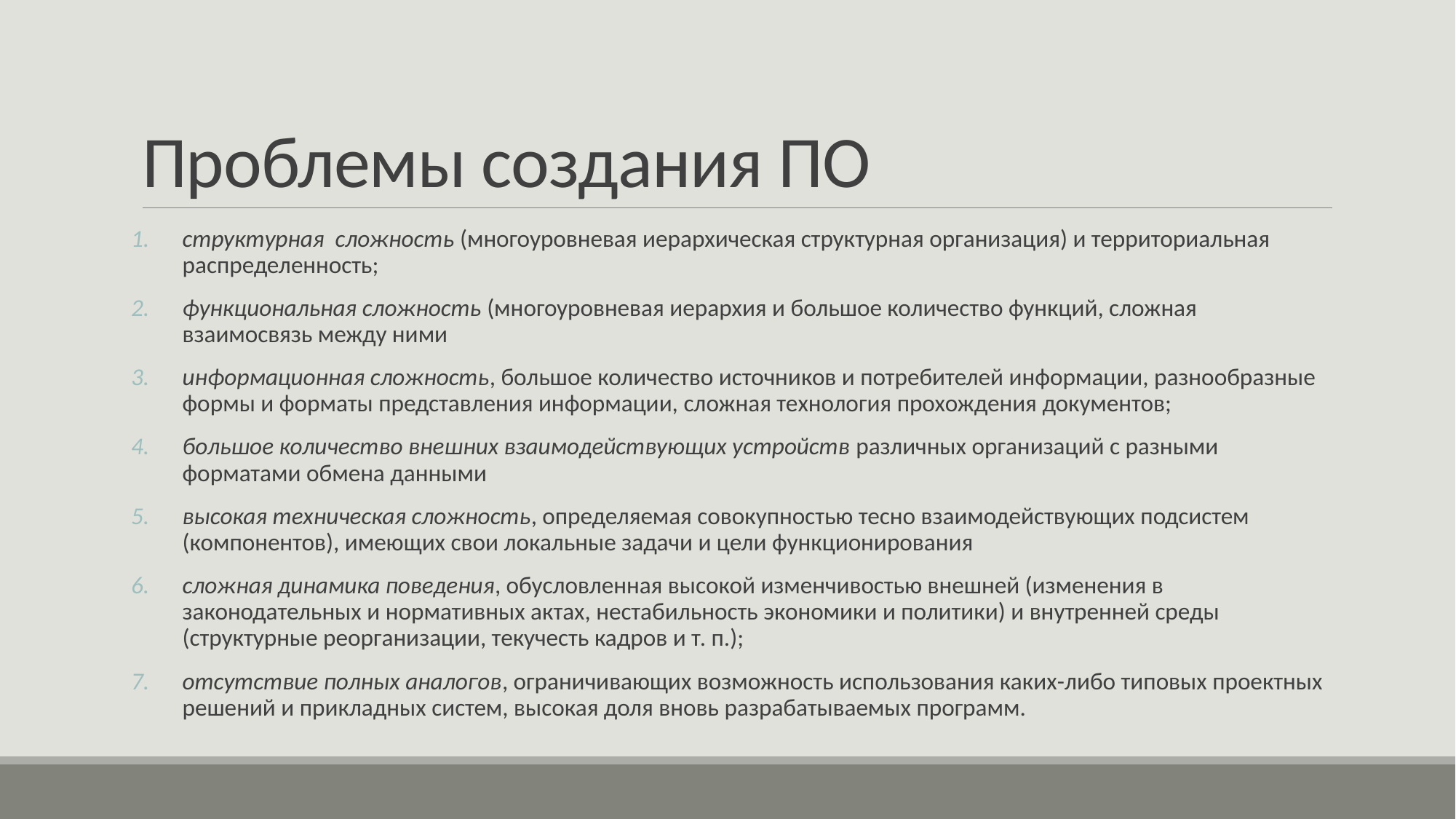

# Проблемы создания ПО
структурная  сложность (многоуровневая иерархическая структурная организация) и территориальная распределенность;
функциональная сложность (многоуровневая иерархия и большое количество функций, сложная взаимосвязь между ними
информационная сложность, большое количество источников и потребителей информации, разнообразные формы и форматы представления информации, сложная технология прохождения документов;
большое количество внешних взаимодействующих устройств различных организаций с разными форматами обмена данными
высокая техническая сложность, определяемая совокупностью тесно взаимодействующих подсистем (компонентов), имеющих свои локальные задачи и цели функционирования
сложная динамика поведения, обусловленная высокой изменчивостью внешней (изменения в законодательных и нормативных актах, нестабильность экономики и политики) и внутренней среды (структурные реорганизации, текучесть кадров и т. п.);
отсутствие полных аналогов, ограничивающих возможность использования каких-либо типовых проектных решений и прикладных систем, высокая доля вновь разрабатываемых программ.